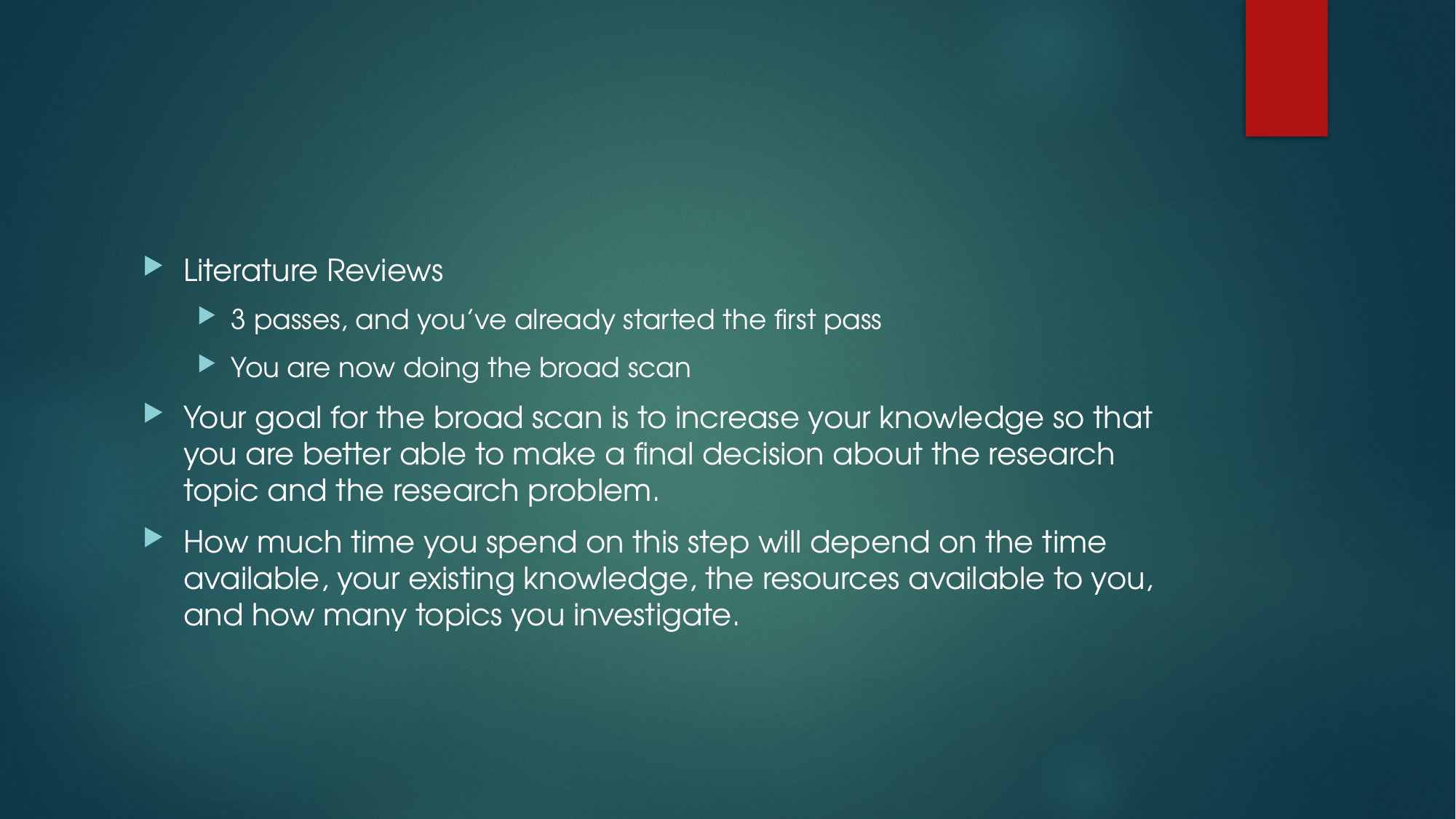

#
Literature Reviews
3 passes, and you’ve already started the first pass
You are now doing the broad scan
Your goal for the broad scan is to increase your knowledge so that you are better able to make a final decision about the research topic and the research problem.
How much time you spend on this step will depend on the time available, your existing knowledge, the resources available to you, and how many topics you investigate.